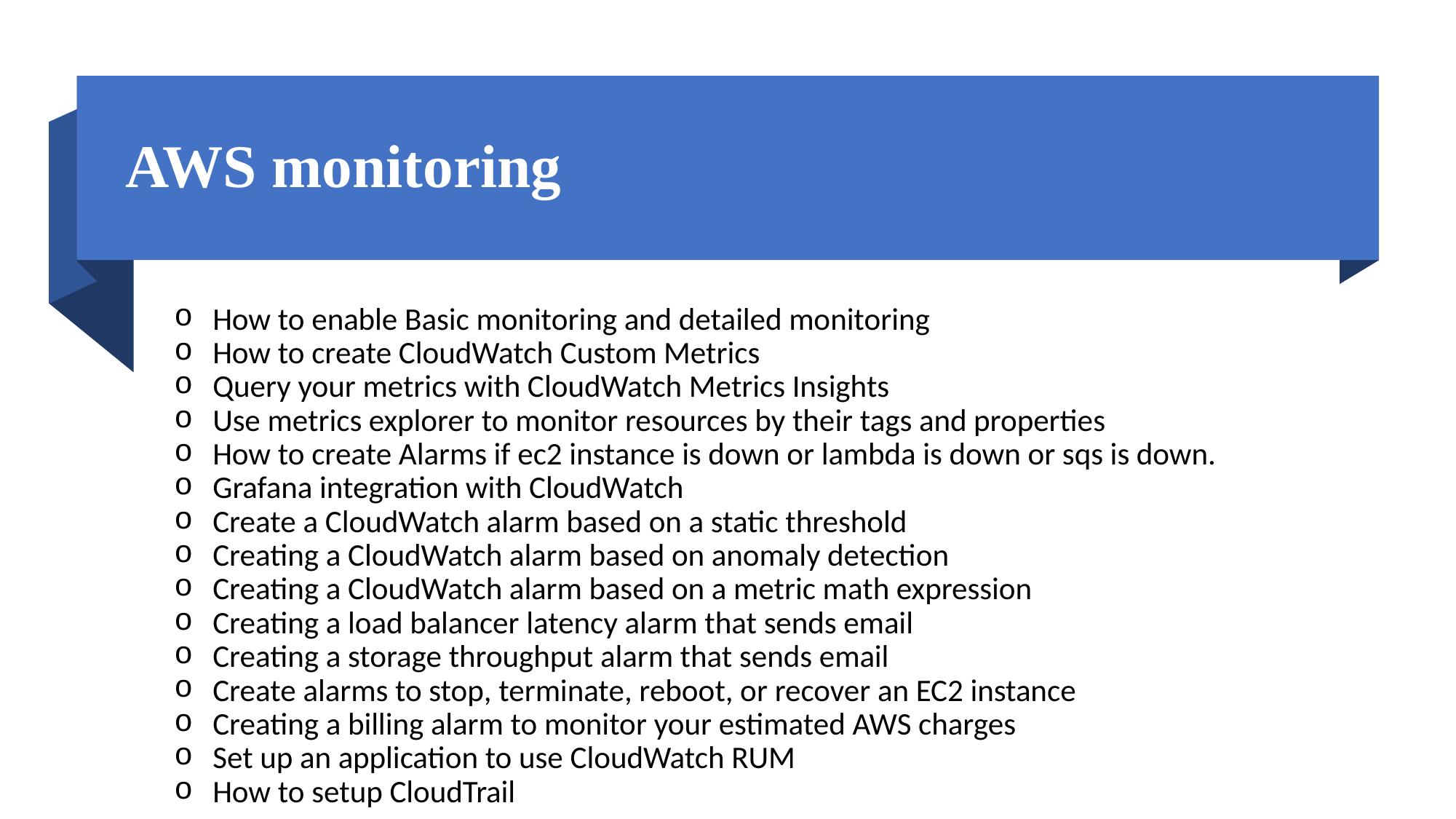

# AWS monitoring

How to enable Basic monitoring and detailed monitoring
How to create CloudWatch Custom Metrics
Query your metrics with CloudWatch Metrics Insights
Use metrics explorer to monitor resources by their tags and properties
How to create Alarms if ec2 instance is down or lambda is down or sqs is down.
Grafana integration with CloudWatch
Create a CloudWatch alarm based on a static threshold
Creating a CloudWatch alarm based on anomaly detection
Creating a CloudWatch alarm based on a metric math expression
Creating a load balancer latency alarm that sends email
Creating a storage throughput alarm that sends email
Create alarms to stop, terminate, reboot, or recover an EC2 instance
Creating a billing alarm to monitor your estimated AWS charges
Set up an application to use CloudWatch RUM
How to setup CloudTrail